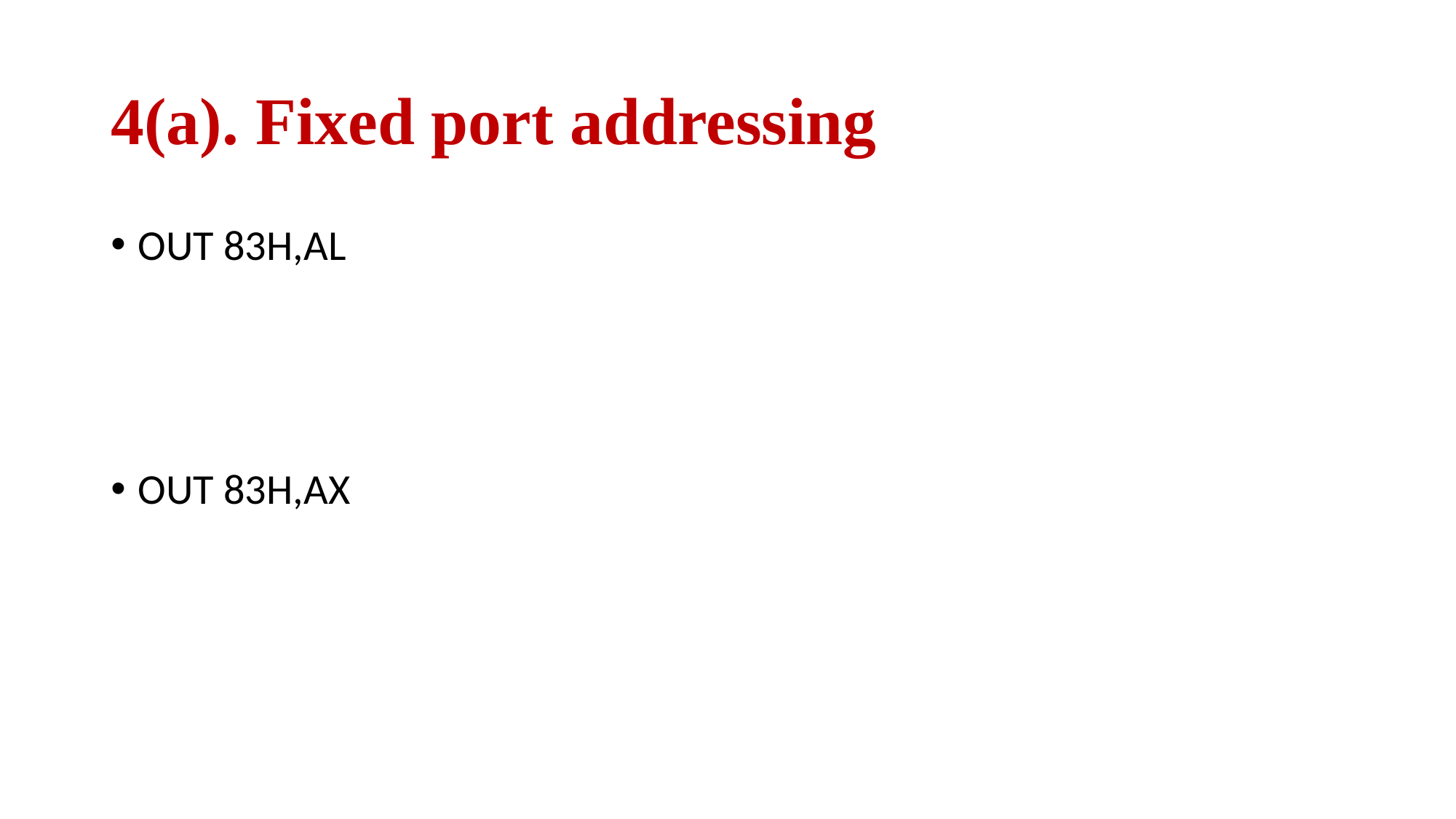

# 4(a). Fixed port addressing
OUT 83H,AL

OUT 83H,AX